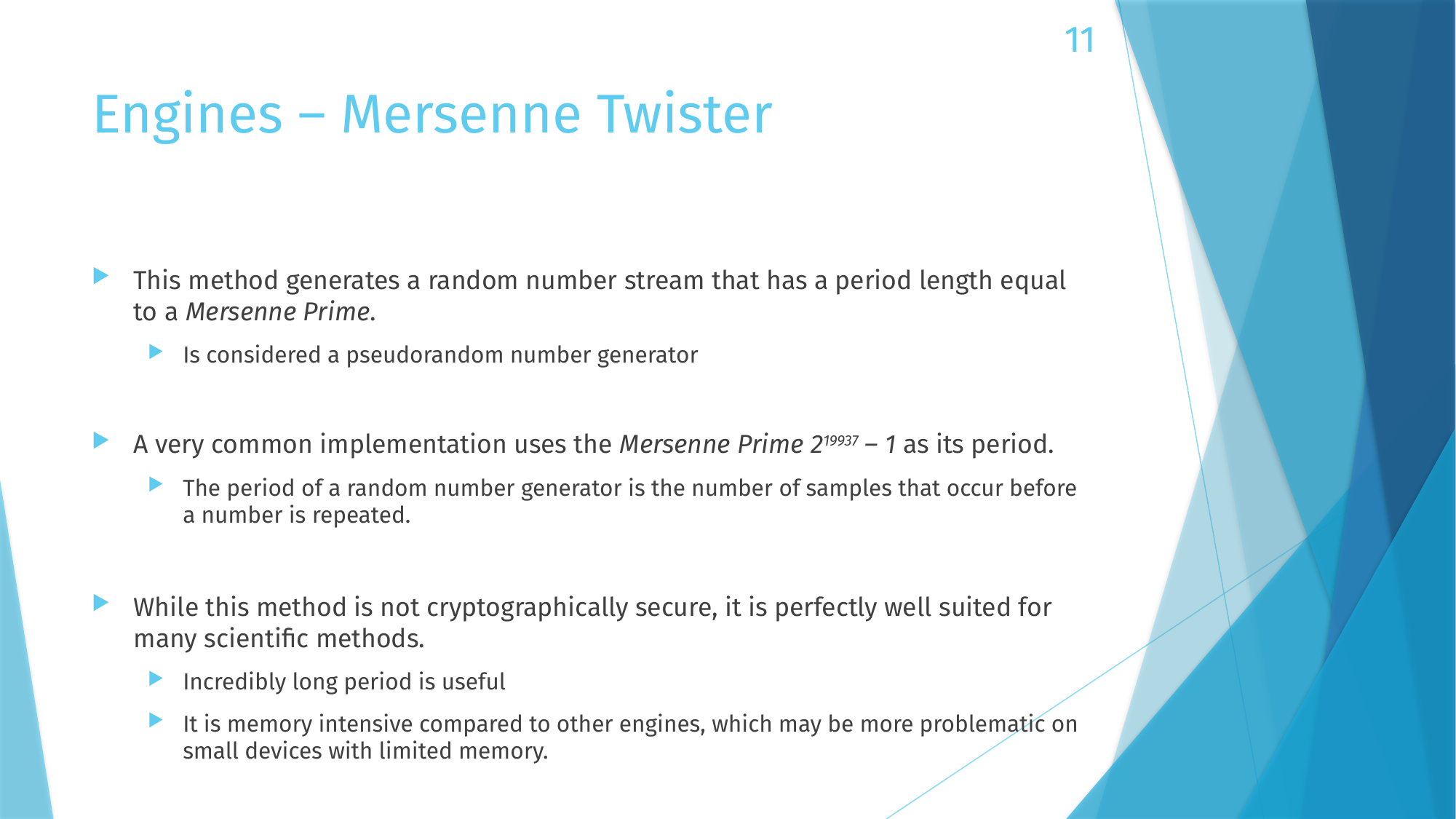

# Engines – Mersenne Twister
This method generates a random number stream that has a period length equal to a Mersenne Prime.
Is considered a pseudorandom number generator

A very common implementation uses the Mersenne Prime 219937 – 1 as its period.
The period of a random number generator is the number of samples that occur before a number is repeated.

While this method is not cryptographically secure, it is perfectly well suited for many scientific methods.
Incredibly long period is useful
It is memory intensive compared to other engines, which may be more problematic on small devices with limited memory.